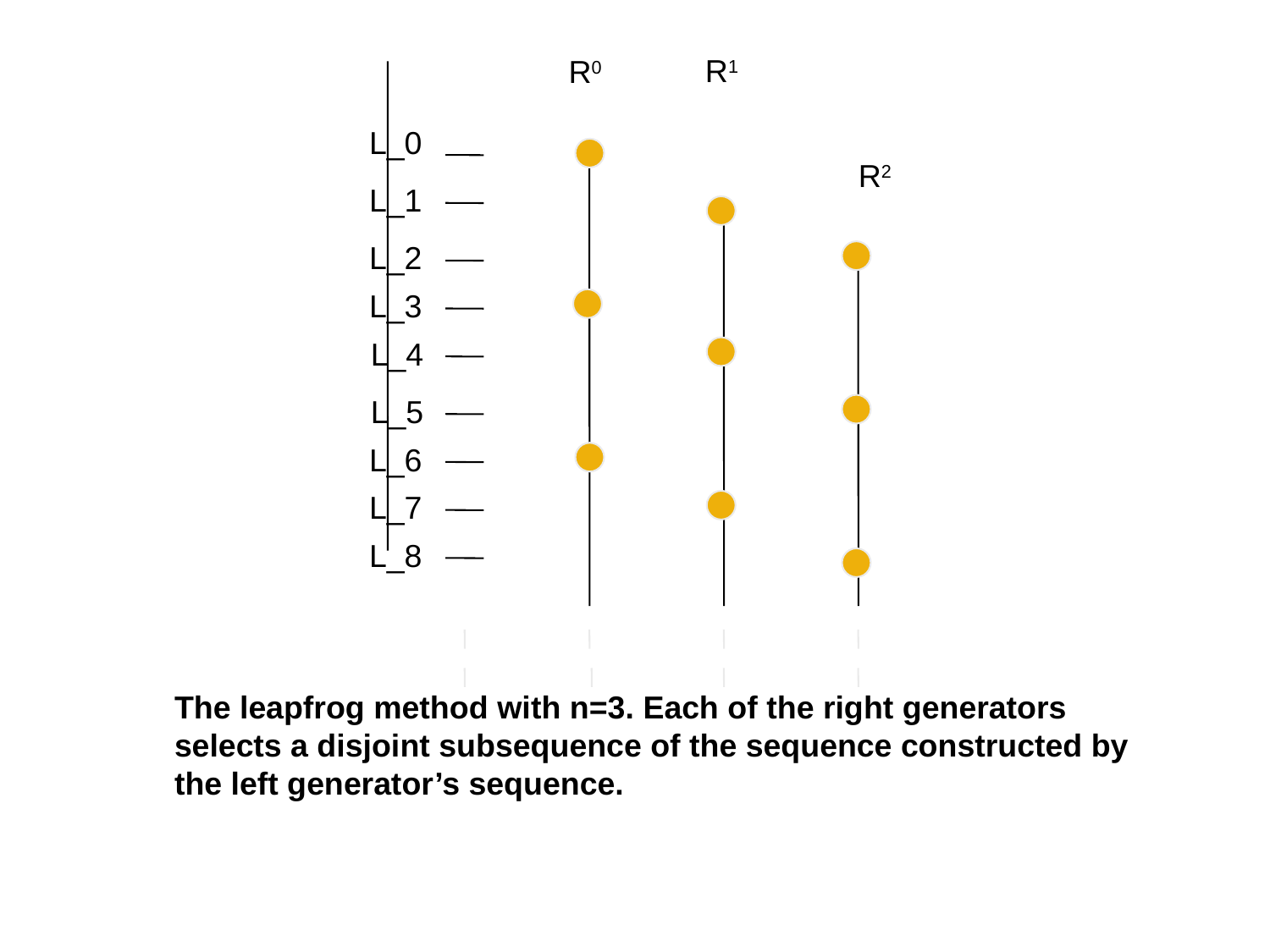

R1
R0

L_0

L_1

L_2

L_3

L_4

L_5

L_6

L_7

L_8

R2
The leapfrog method with n=3. Each of the right generators selects a disjoint subsequence of the sequence constructed by the left generator’s sequence.